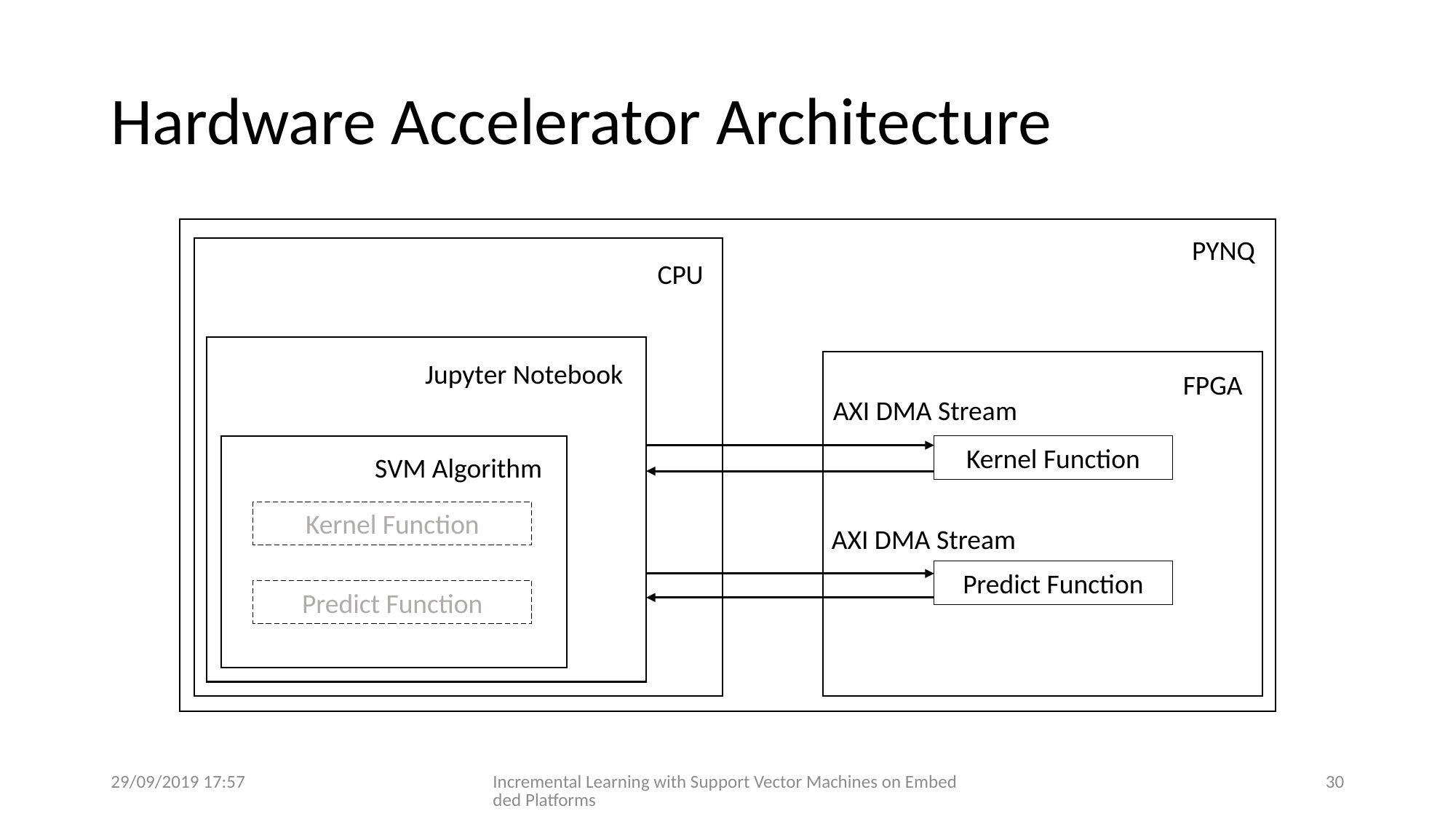

# Hardware Accelerator Architecture

PYNQ

CPU

Jupyter Notebook
FPGA
AXI DMA Stream

Kernel Function
SVM Algorithm
Kernel Function
AXI DMA Stream
Predict Function
Predict Function
29/09/2019 17:57
Incremental Learning with Support Vector Machines on Embedded Platforms
30